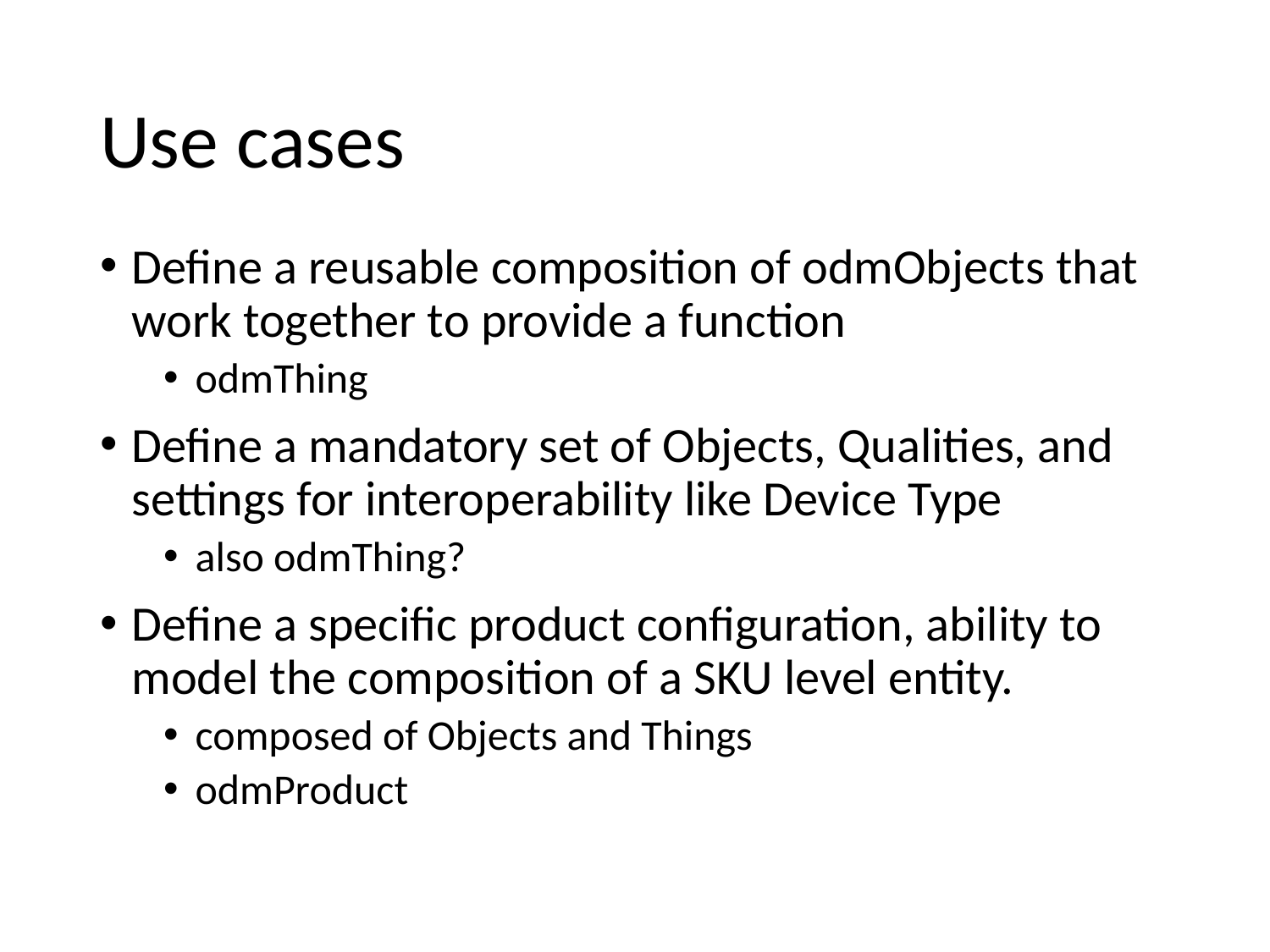

# Use cases
Define a reusable composition of odmObjects that work together to provide a function
odmThing
Define a mandatory set of Objects, Qualities, and settings for interoperability like Device Type
also odmThing?
Define a specific product configuration, ability to model the composition of a SKU level entity.
composed of Objects and Things
odmProduct